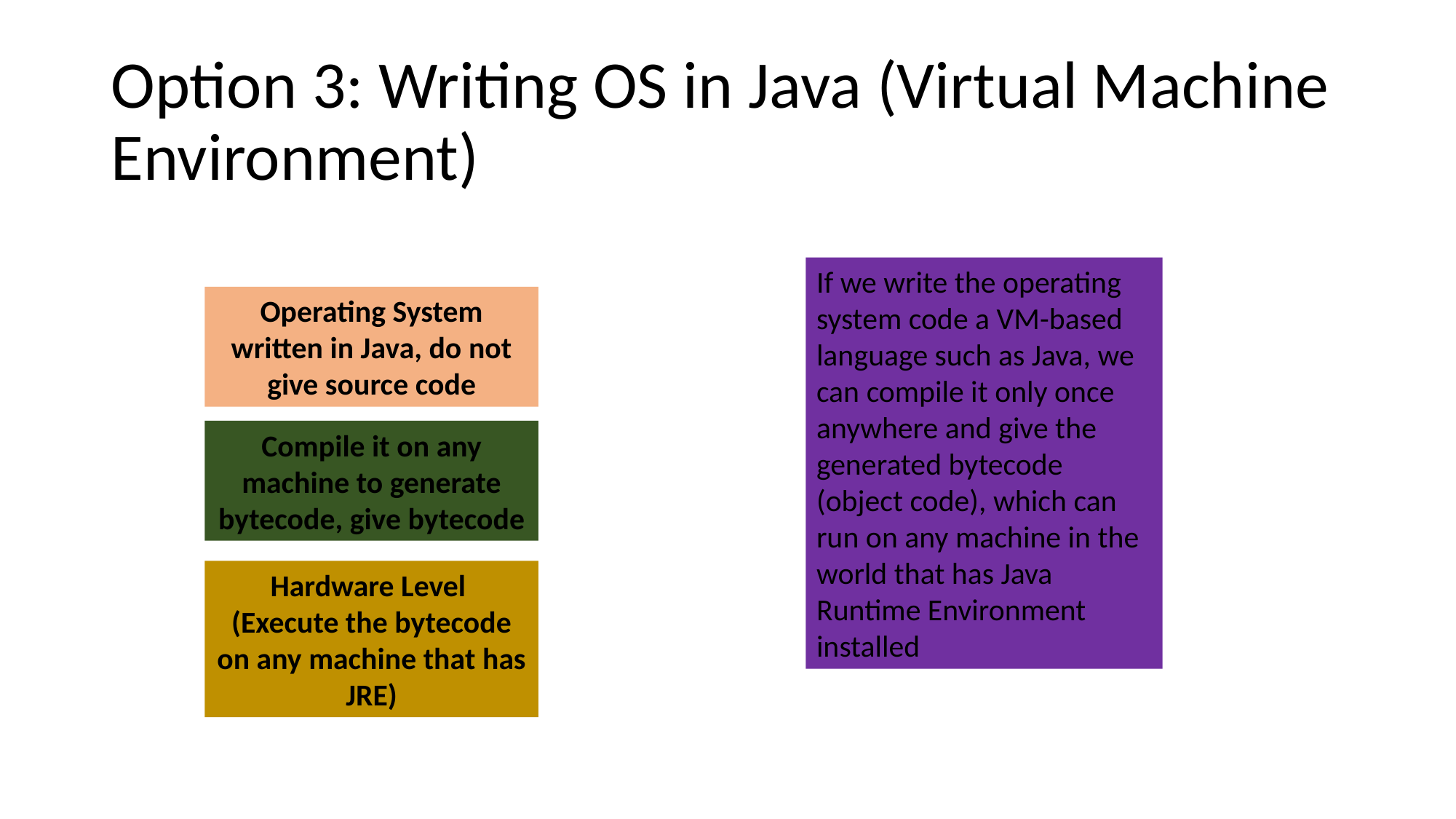

# Option 3: Writing OS in Java (Virtual Machine Environment)

If we write the operating system code a VM-based language such as Java, we can compile it only once anywhere and give the generated bytecode (object code), which can run on any machine in the world that has Java Runtime Environment installed
Operating System written in Java, do not give source code
Compile it on any machine to generate bytecode, give bytecode
Hardware Level
(Execute the bytecode on any machine that has JRE)